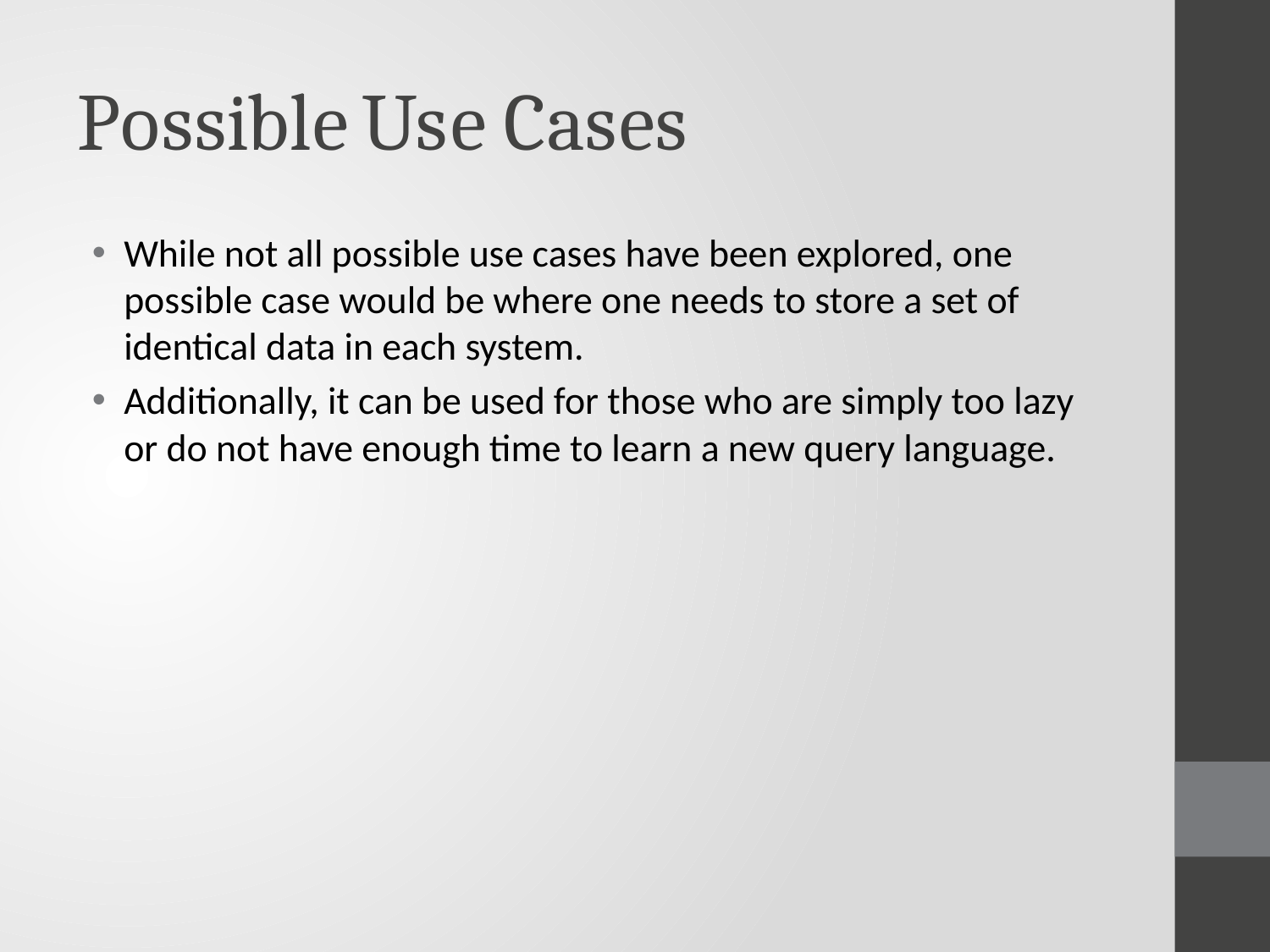

# Possible Use Cases
While not all possible use cases have been explored, one possible case would be where one needs to store a set of identical data in each system.
Additionally, it can be used for those who are simply too lazy or do not have enough time to learn a new query language.